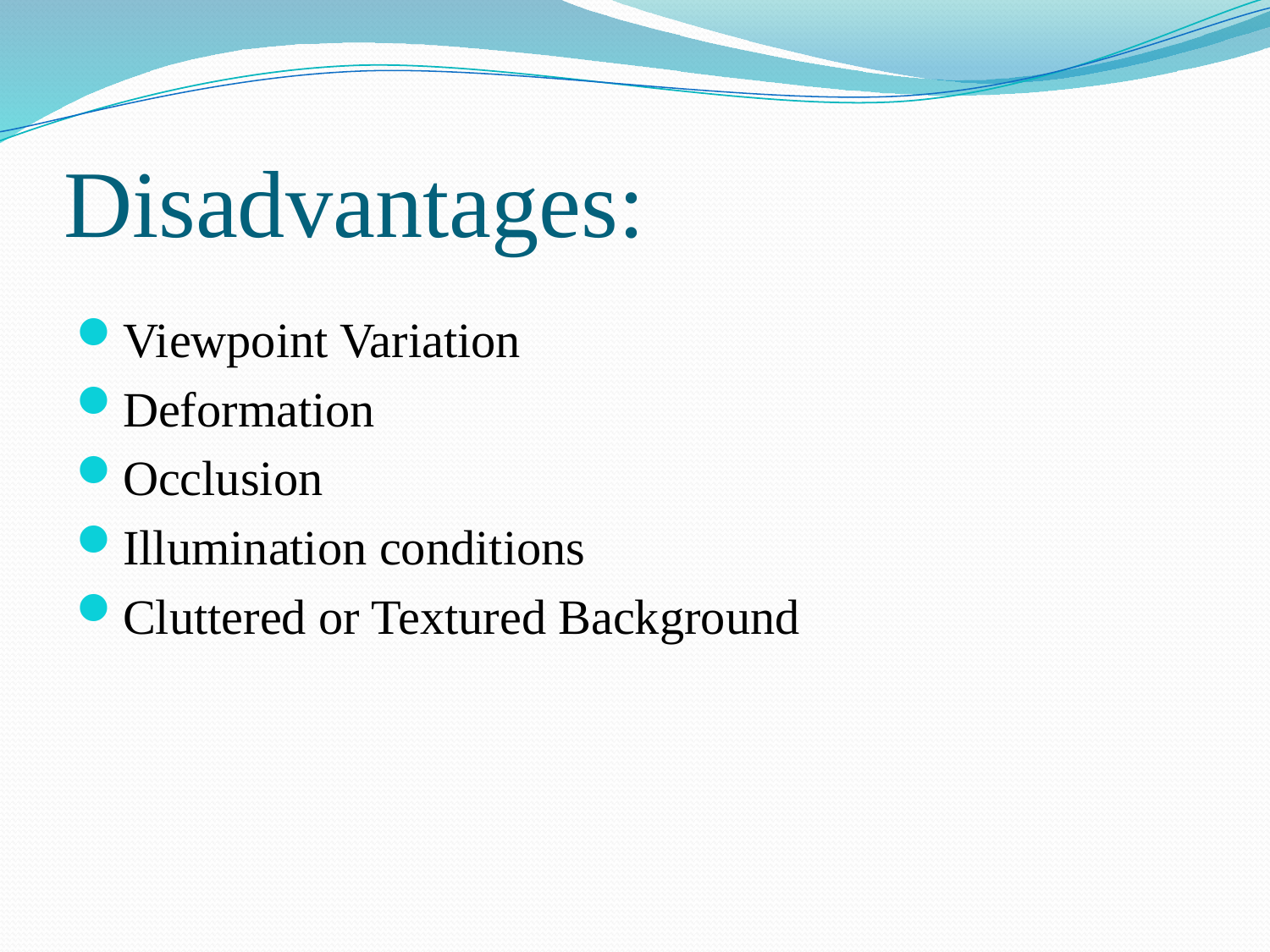

# Disadvantages:

Viewpoint Variation
Deformation
Occlusion
Illumination conditions
Cluttered or Textured Background